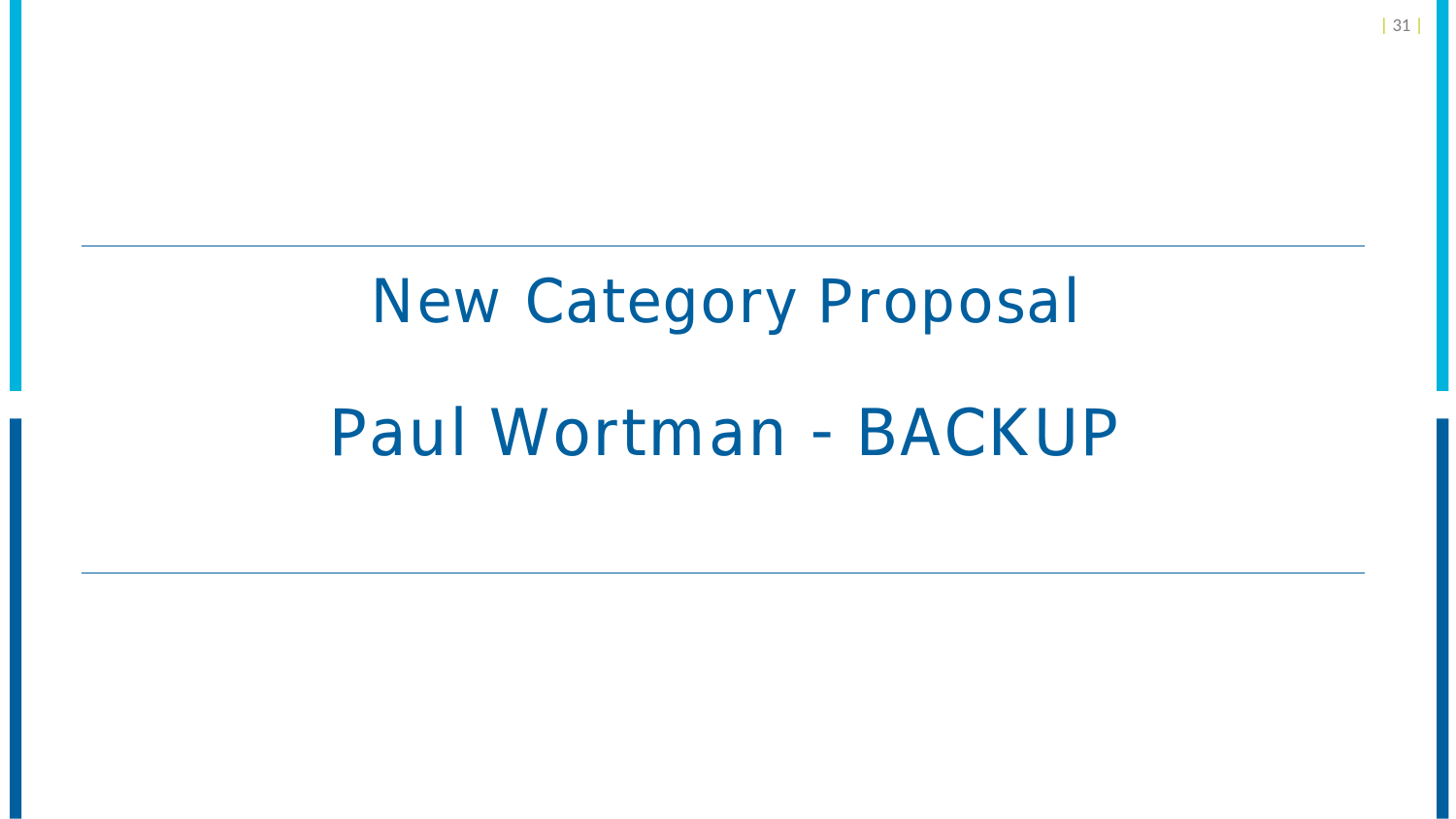

| 31 |
# New Category Proposal Paul Wortman - BACKUP